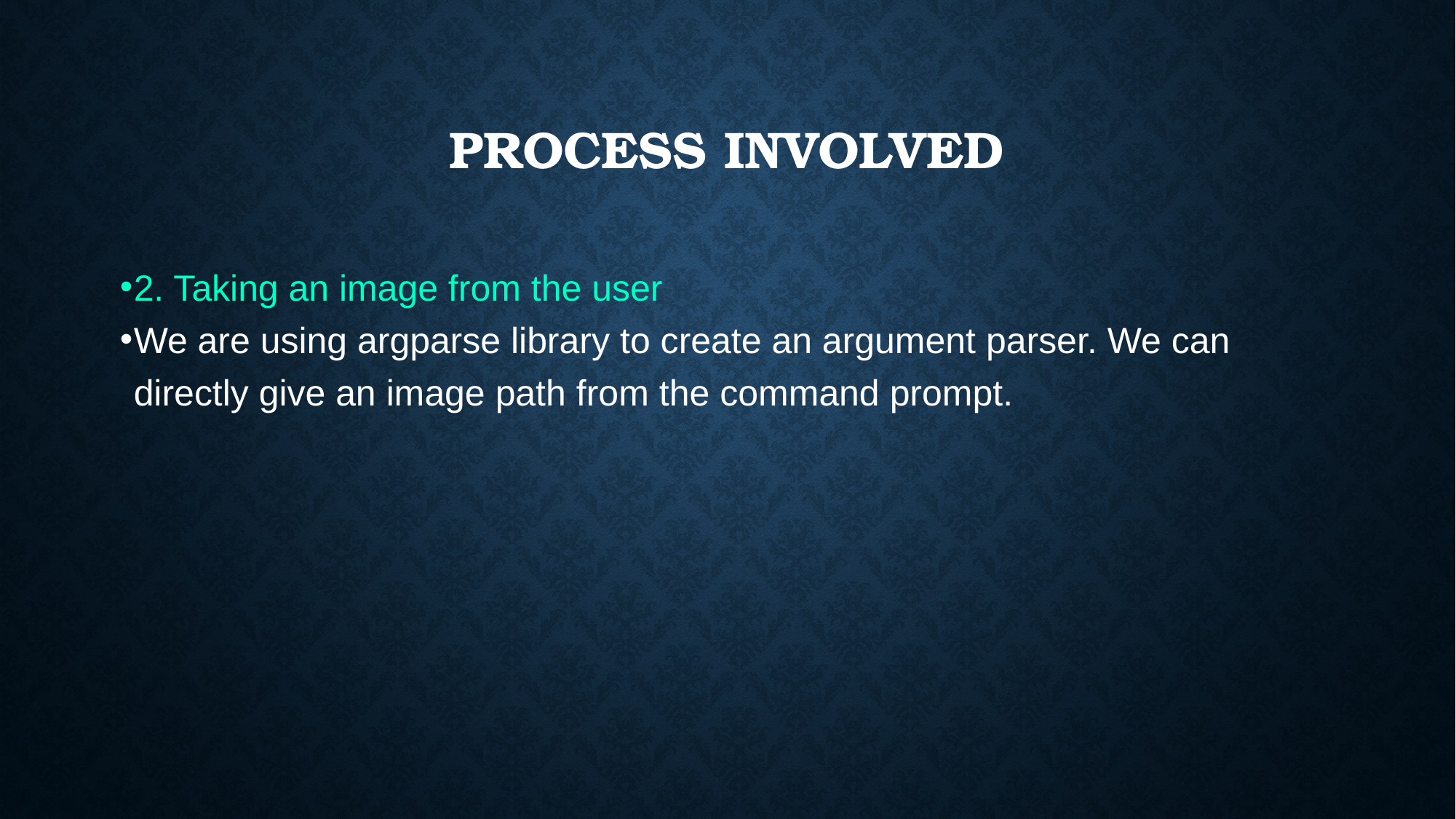

# PROCESS INVOLVED
2. Taking an image from the user
We are using argparse library to create an argument parser. We can directly give an image path from the command prompt.